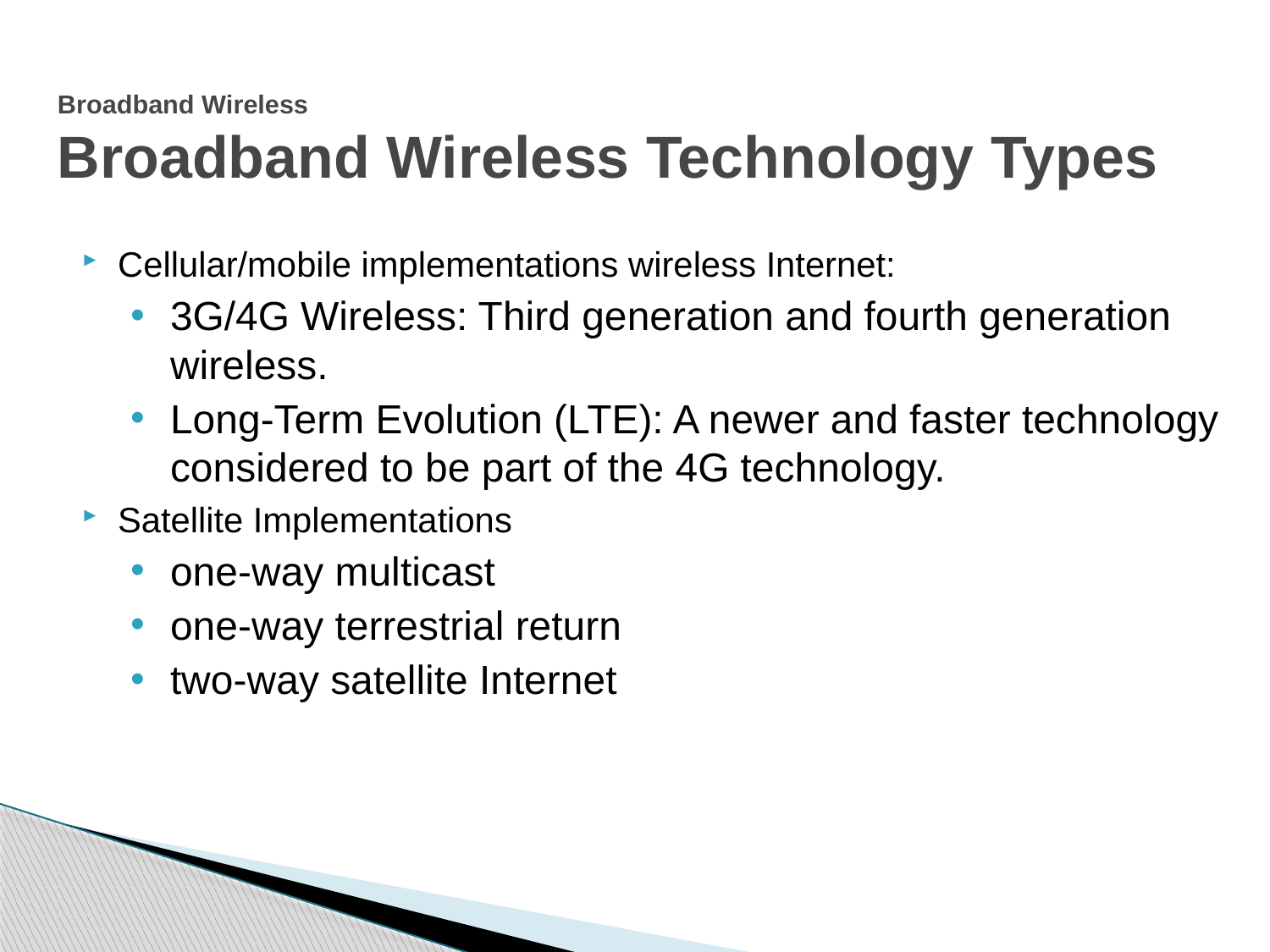

# Broadband Wireless Broadband Wireless Technology Types
Cellular/mobile implementations wireless Internet:
3G/4G Wireless: Third generation and fourth generation wireless.
Long-Term Evolution (LTE): A newer and faster technology considered to be part of the 4G technology.
Satellite Implementations
one-way multicast
one-way terrestrial return
two-way satellite Internet